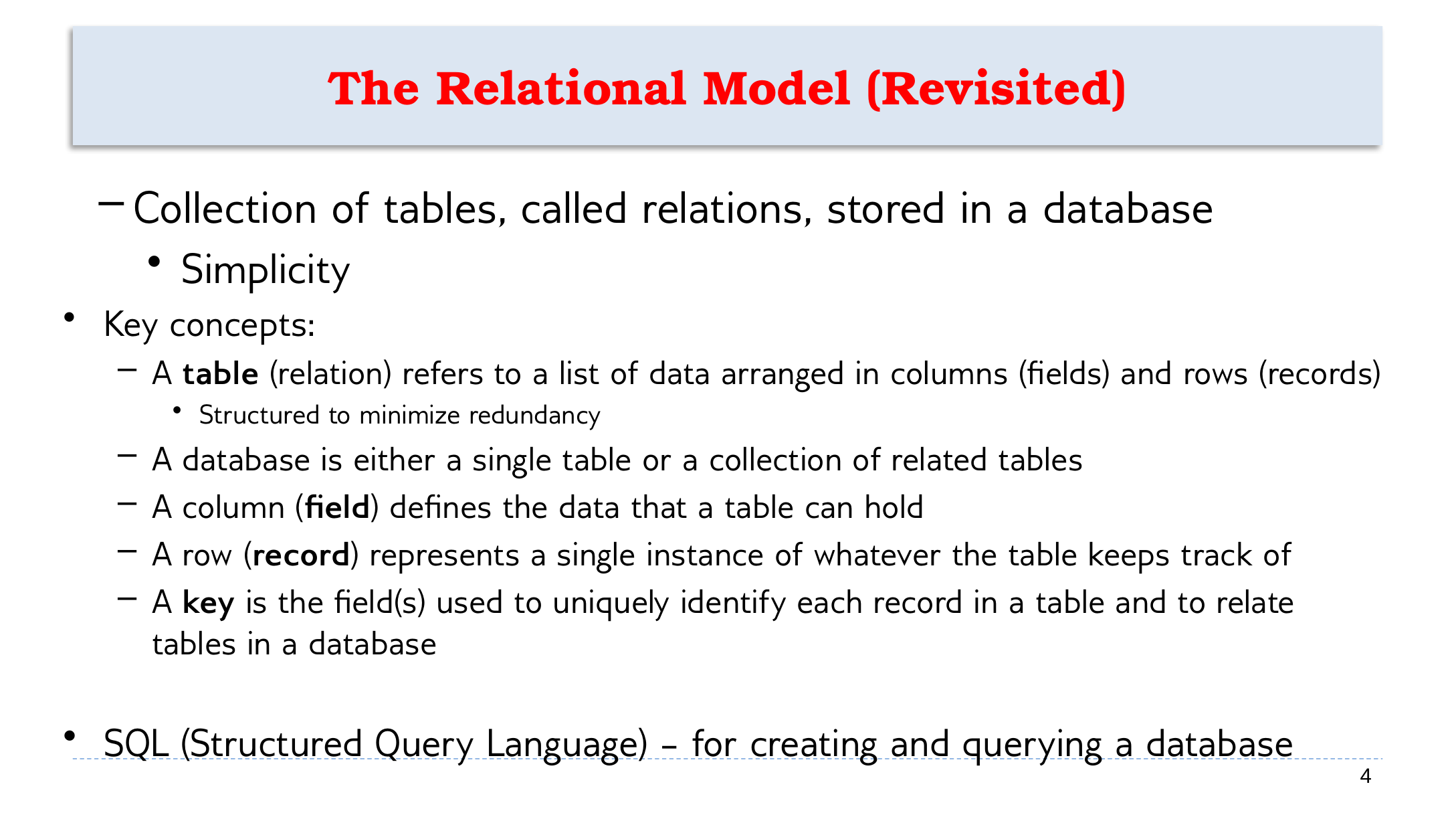

4
# The Relational Model (Revisited)
Collection of tables, called relations, stored in a database
Simplicity
Key concepts:
A table (relation) refers to a list of data arranged in columns (fields) and rows (records)
Structured to minimize redundancy
A database is either a single table or a collection of related tables
A column (field) defines the data that a table can hold
A row (record) represents a single instance of whatever the table keeps track of
A key is the field(s) used to uniquely identify each record in a table and to relate tables in a database

SQL (Structured Query Language) – for creating and querying a database